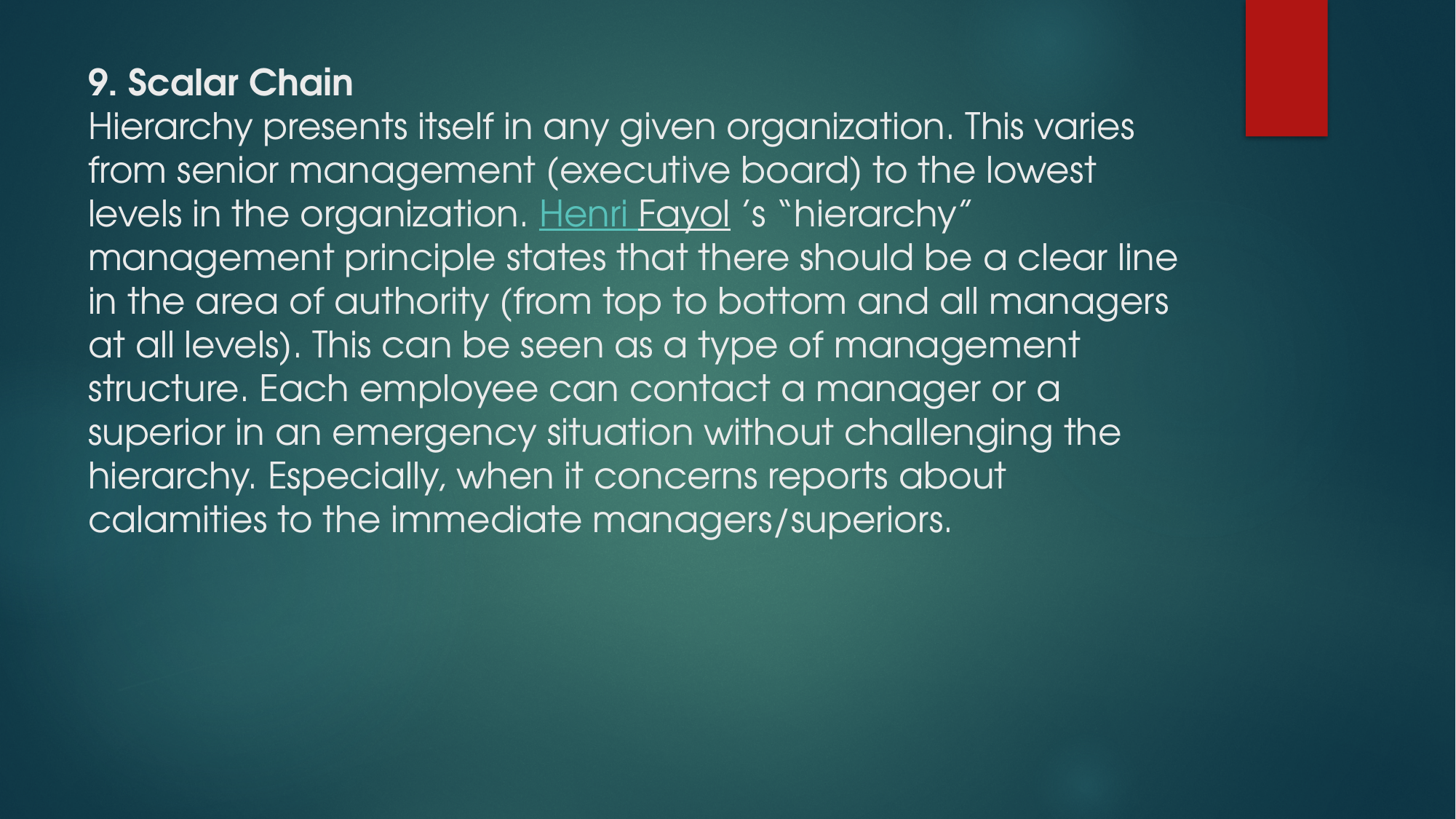

# 9. Scalar Chain Hierarchy presents itself in any given organization. This varies from senior management (executive board) to the lowest levels in the organization. Henri Fayol ’s “hierarchy” management principle states that there should be a clear line in the area of authority (from top to bottom and all managers at all levels). This can be seen as a type of management structure. Each employee can contact a manager or a superior in an emergency situation without challenging the hierarchy. Especially, when it concerns reports about calamities to the immediate managers/superiors.